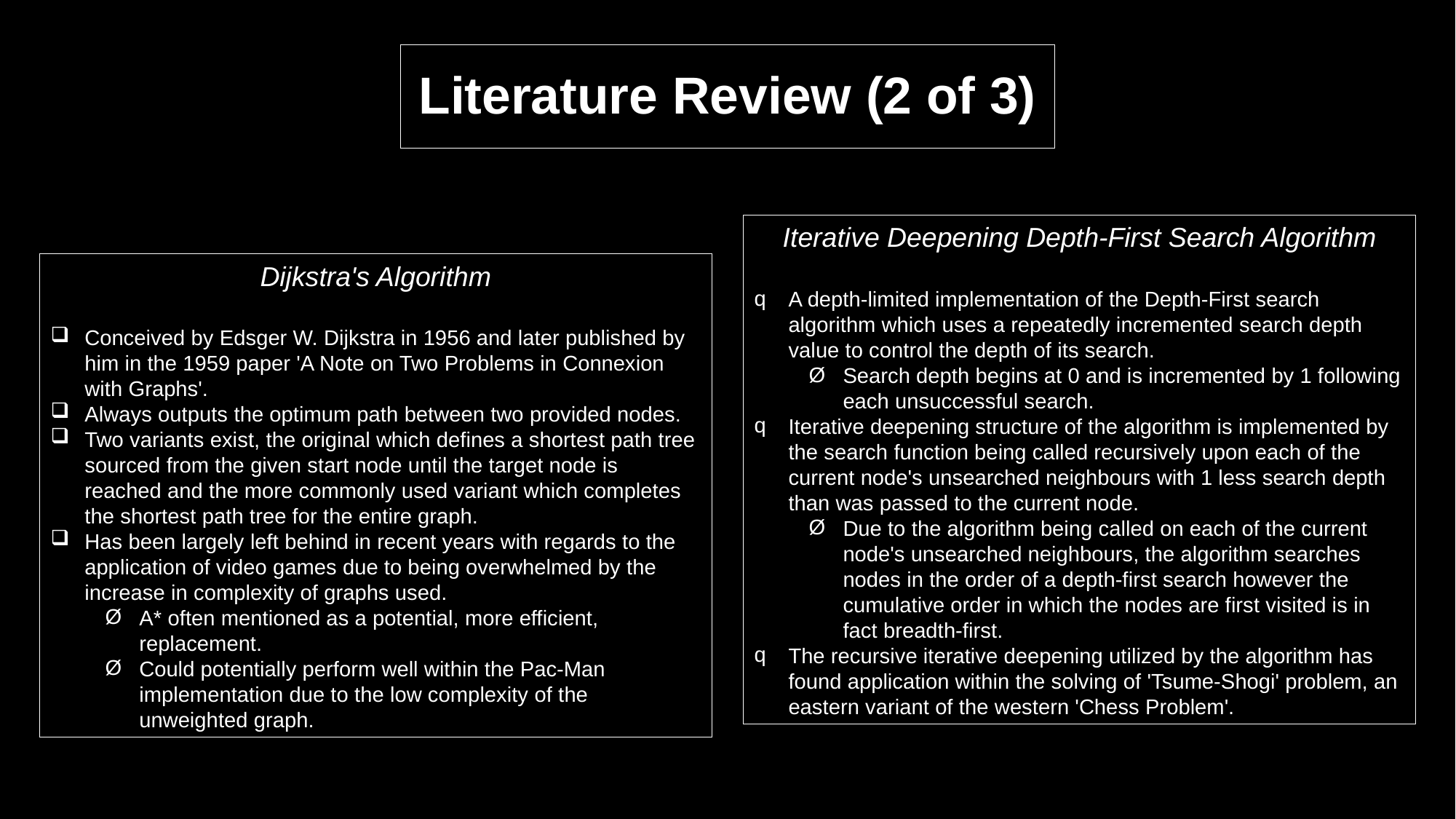

# Literature Review (2 of 3)
Iterative Deepening Depth-First Search Algorithm

A depth-limited implementation of the Depth-First search algorithm which uses a repeatedly incremented search depth value to control the depth of its search.
Search depth begins at 0 and is incremented by 1 following each unsuccessful search.
Iterative deepening structure of the algorithm is implemented by the search function being called recursively upon each of the current node's unsearched neighbours with 1 less search depth than was passed to the current node.
Due to the algorithm being called on each of the current node's unsearched neighbours, the algorithm searches nodes in the order of a depth-first search however the cumulative order in which the nodes are first visited is in fact breadth-first.
The recursive iterative deepening utilized by the algorithm has found application within the solving of 'Tsume-Shogi' problem, an eastern variant of the western 'Chess Problem'.
Dijkstra's Algorithm

Conceived by Edsger W. Dijkstra in 1956 and later published by him in the 1959 paper 'A Note on Two Problems in Connexion with Graphs'.
Always outputs the optimum path between two provided nodes.
Two variants exist, the original which defines a shortest path tree sourced from the given start node until the target node is reached and the more commonly used variant which completes the shortest path tree for the entire graph.
Has been largely left behind in recent years with regards to the application of video games due to being overwhelmed by the increase in complexity of graphs used.
A* often mentioned as a potential, more efficient, replacement.
Could potentially perform well within the Pac-Man implementation due to the low complexity of the unweighted graph.